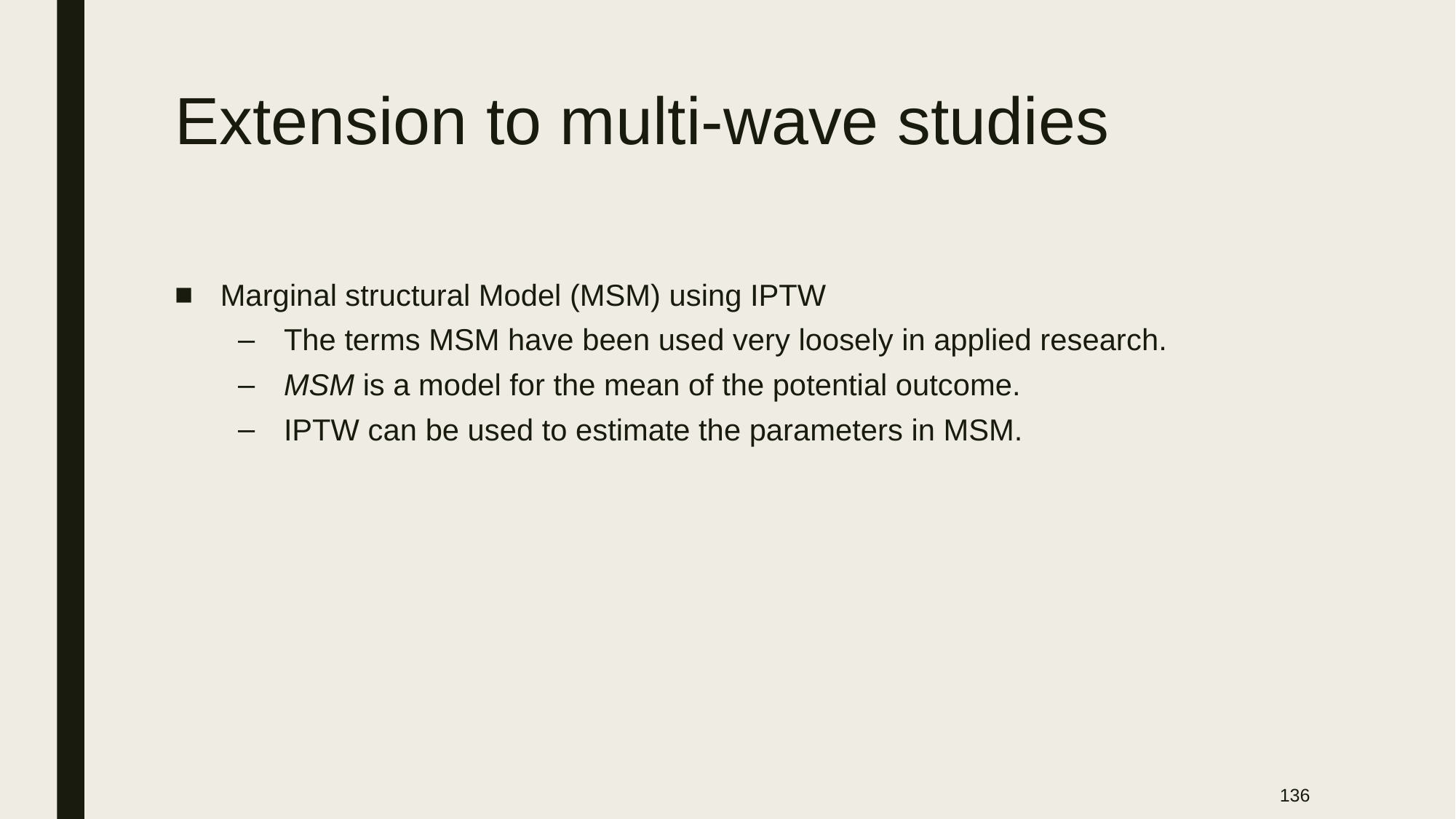

# Extension to multi-wave studies
Marginal structural Model (MSM) using IPTW
The terms MSM have been used very loosely in applied research.
MSM is a model for the mean of the potential outcome.
IPTW can be used to estimate the parameters in MSM.

136